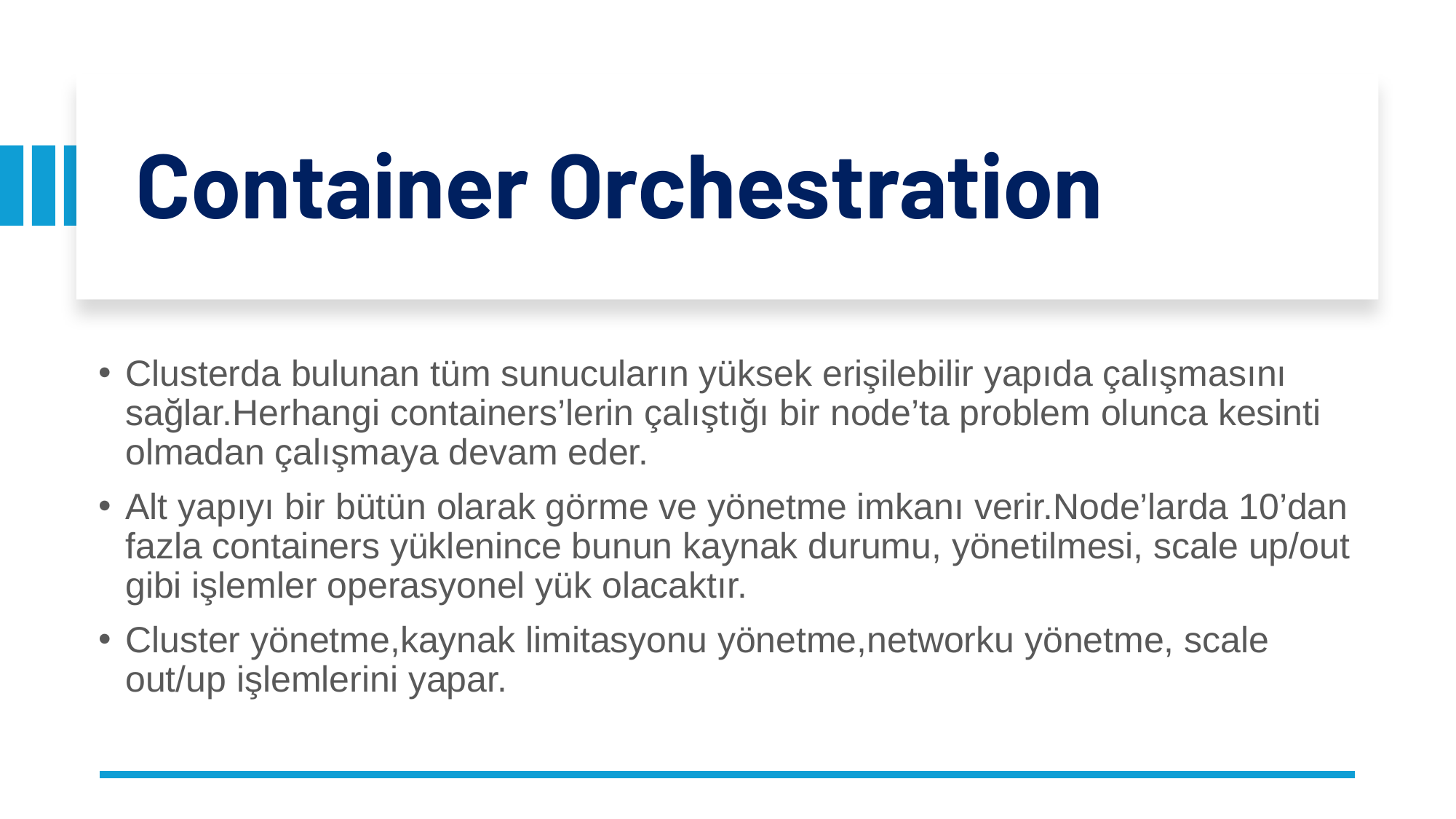

# Container Orchestration

Clusterda bulunan tüm sunucuların yüksek erişilebilir yapıda çalışmasını sağlar.Herhangi containers’lerin çalıştığı bir node’ta problem olunca kesinti olmadan çalışmaya devam eder.
Alt yapıyı bir bütün olarak görme ve yönetme imkanı verir.Node’larda 10’dan fazla containers yüklenince bunun kaynak durumu, yönetilmesi, scale up/out gibi işlemler operasyonel yük olacaktır.
Cluster yönetme,kaynak limitasyonu yönetme,networku yönetme, scale out/up işlemlerini yapar.